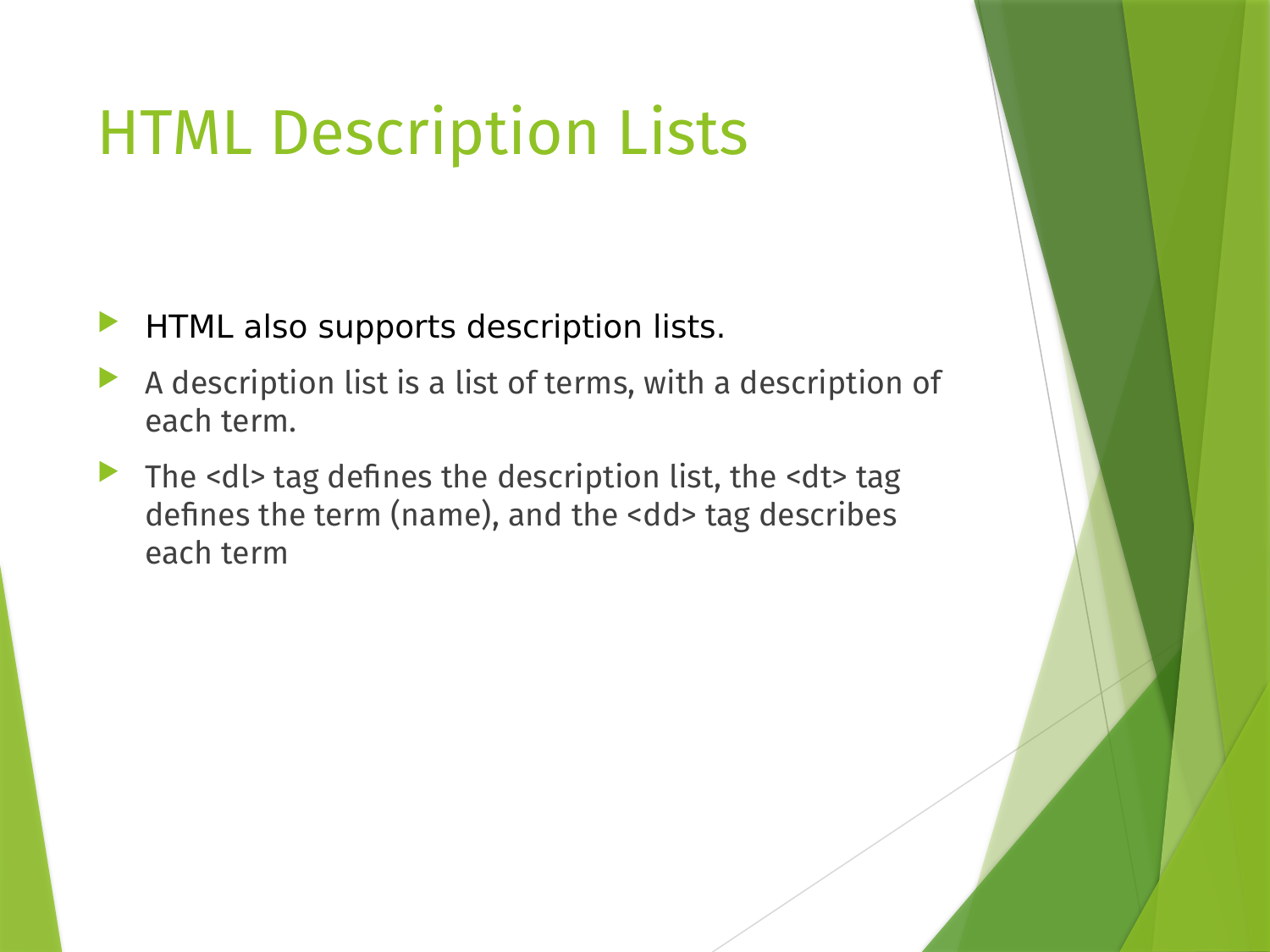

# HTML Description Lists
HTML also supports description lists.
A description list is a list of terms, with a description of each term.
The <dl> tag defines the description list, the <dt> tag defines the term (name), and the <dd> tag describes each term